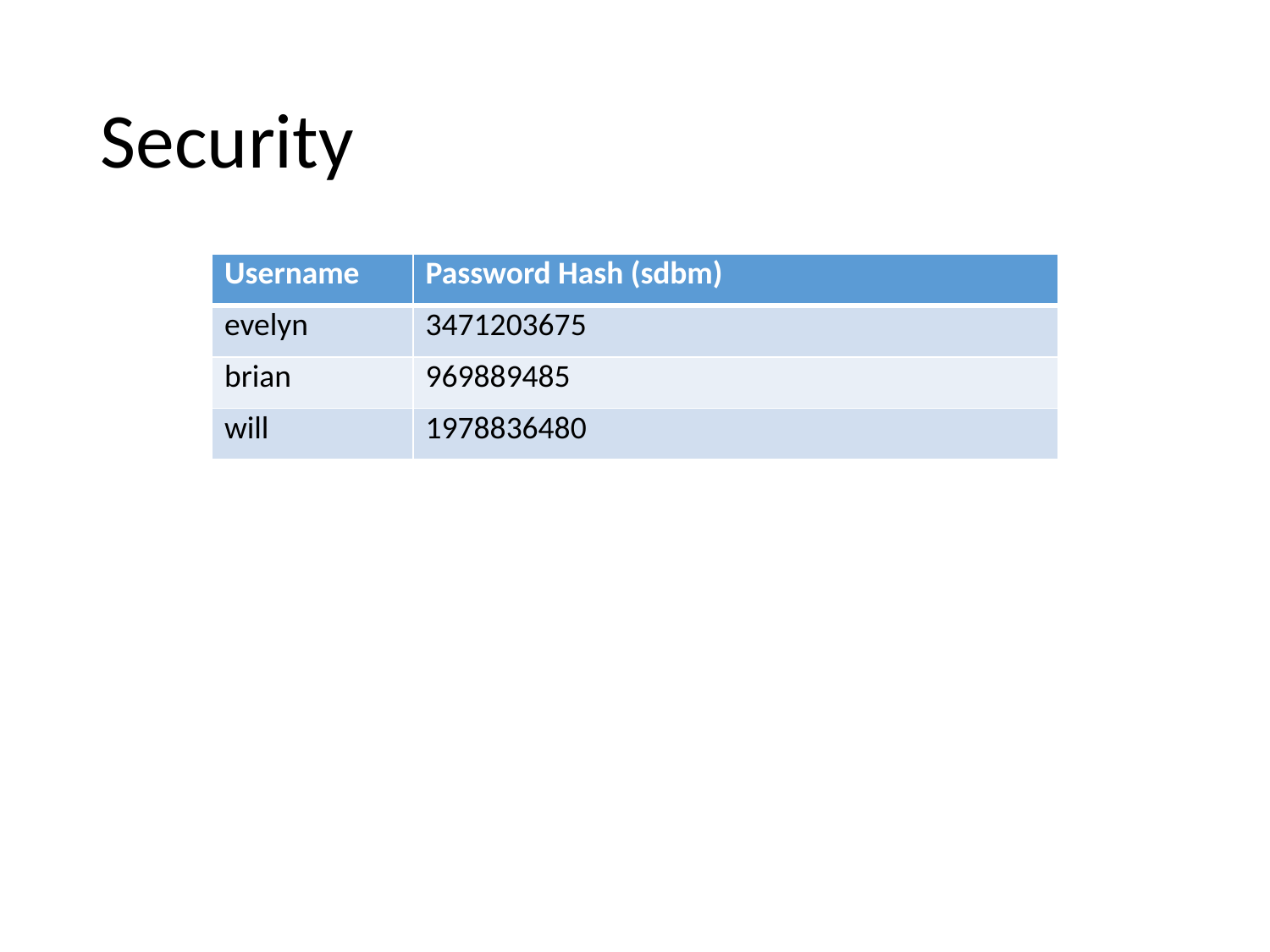

# Security
| Username | Password Hash (sdbm) |
| --- | --- |
| evelyn | 3471203675 |
| brian | 969889485 |
| will | 1978836480 |